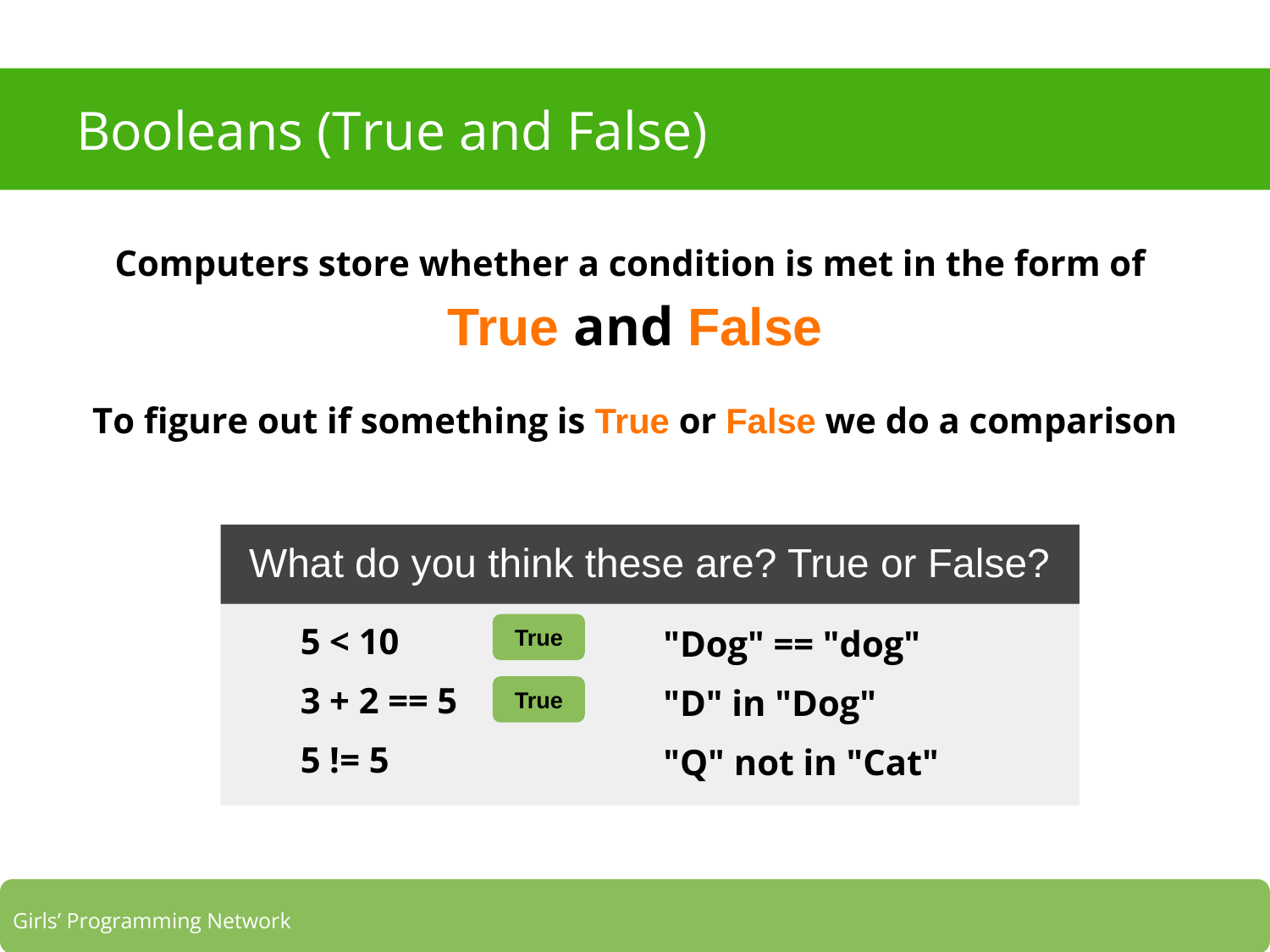

# Booleans (True and False)
Computers store whether a condition is met in the form of
True and False

To figure out if something is True or False we do a comparison

What do you think these are? True or False?

"Dog" == "dog"
"D" in "Dog"
"Q" not in "Cat"

5 < 10
3 + 2 == 5
5 != 5
True
True